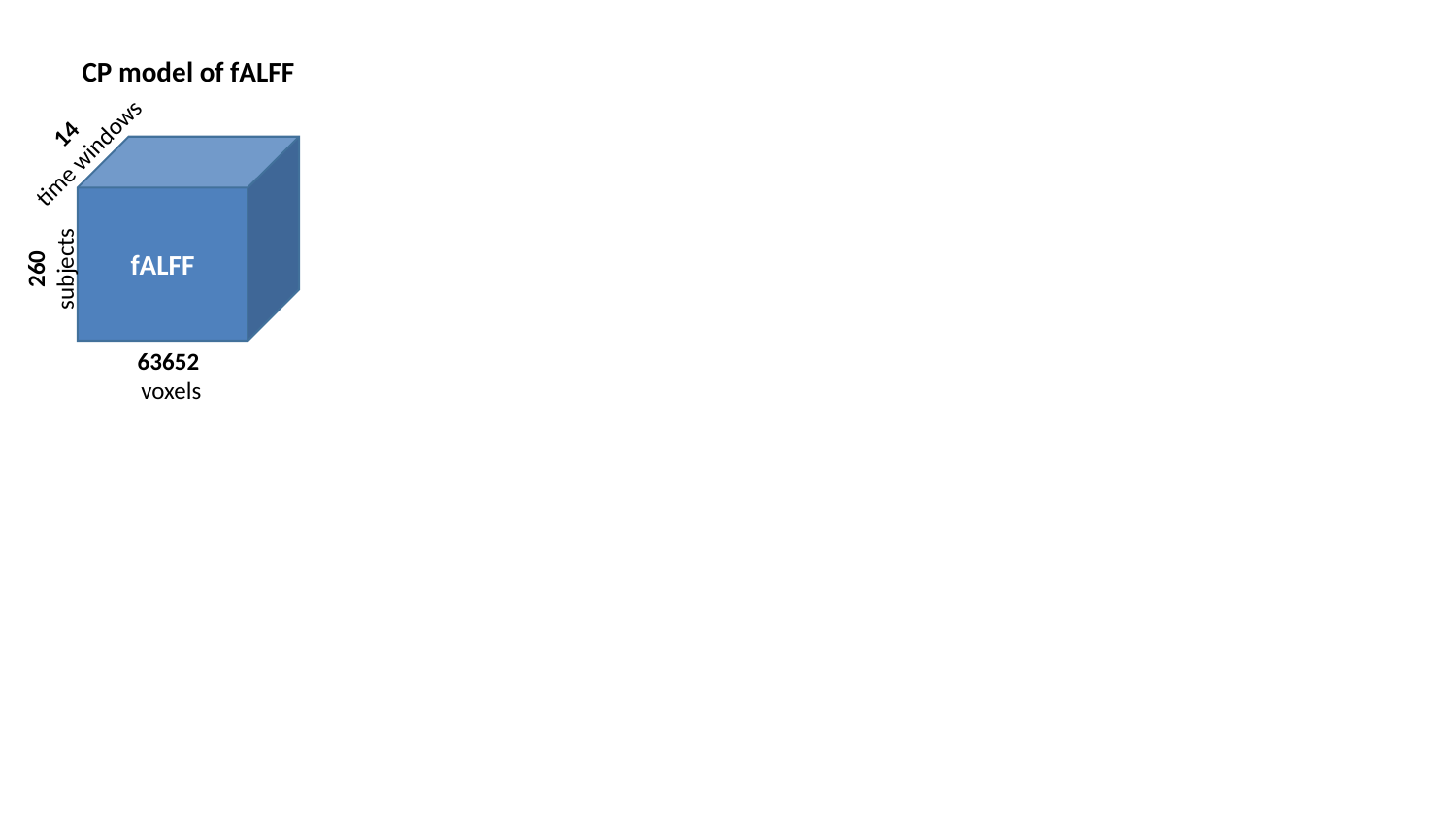

CP model of fALFF
14
time windows
fALFF
260 subjects
63652
voxels